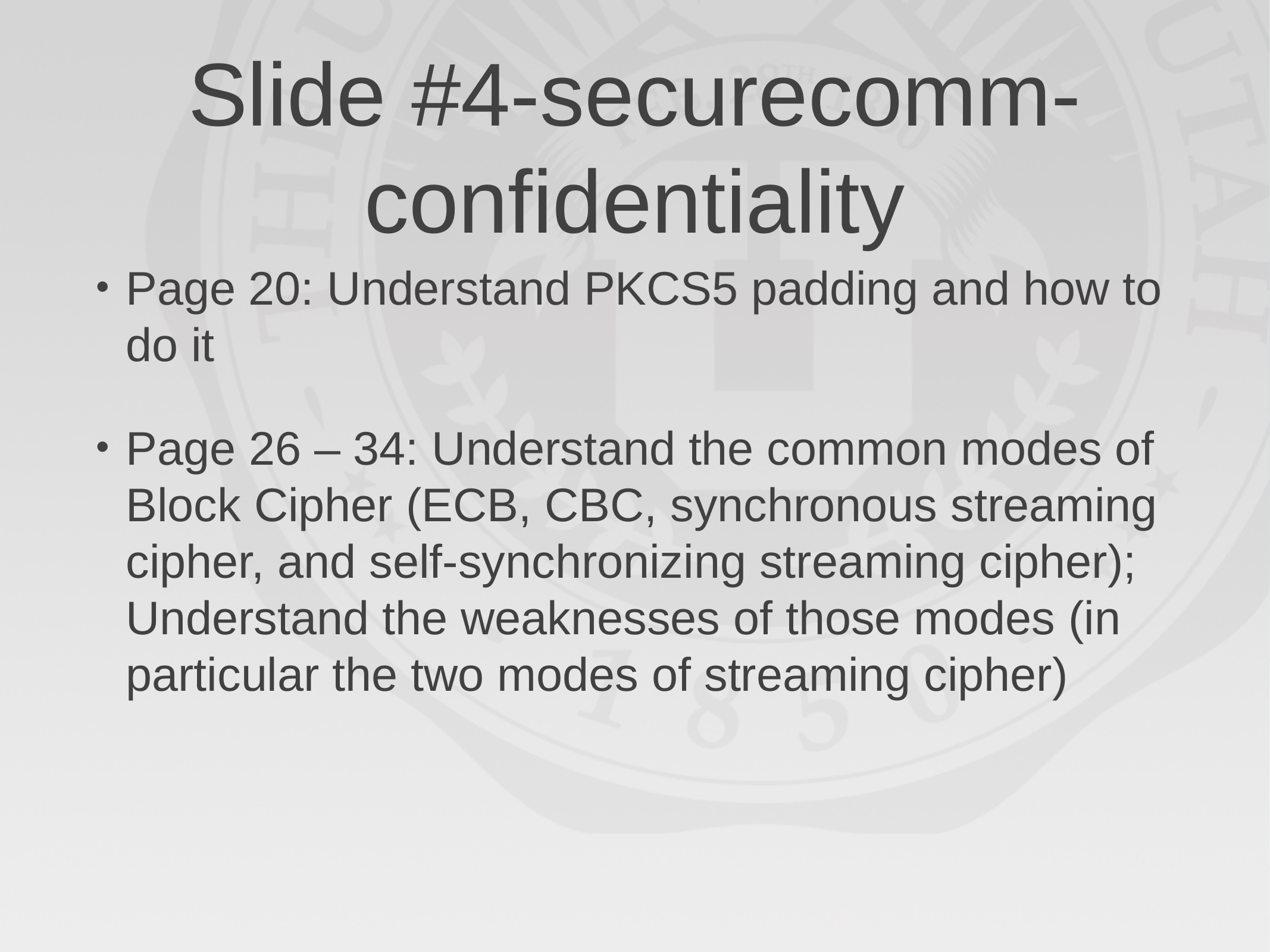

# Slide #4-securecomm-confidentiality
Page 20: Understand PKCS5 padding and how to do it
Page 26 – 34: Understand the common modes of Block Cipher (ECB, CBC, synchronous streaming cipher, and self-synchronizing streaming cipher); Understand the weaknesses of those modes (in particular the two modes of streaming cipher)